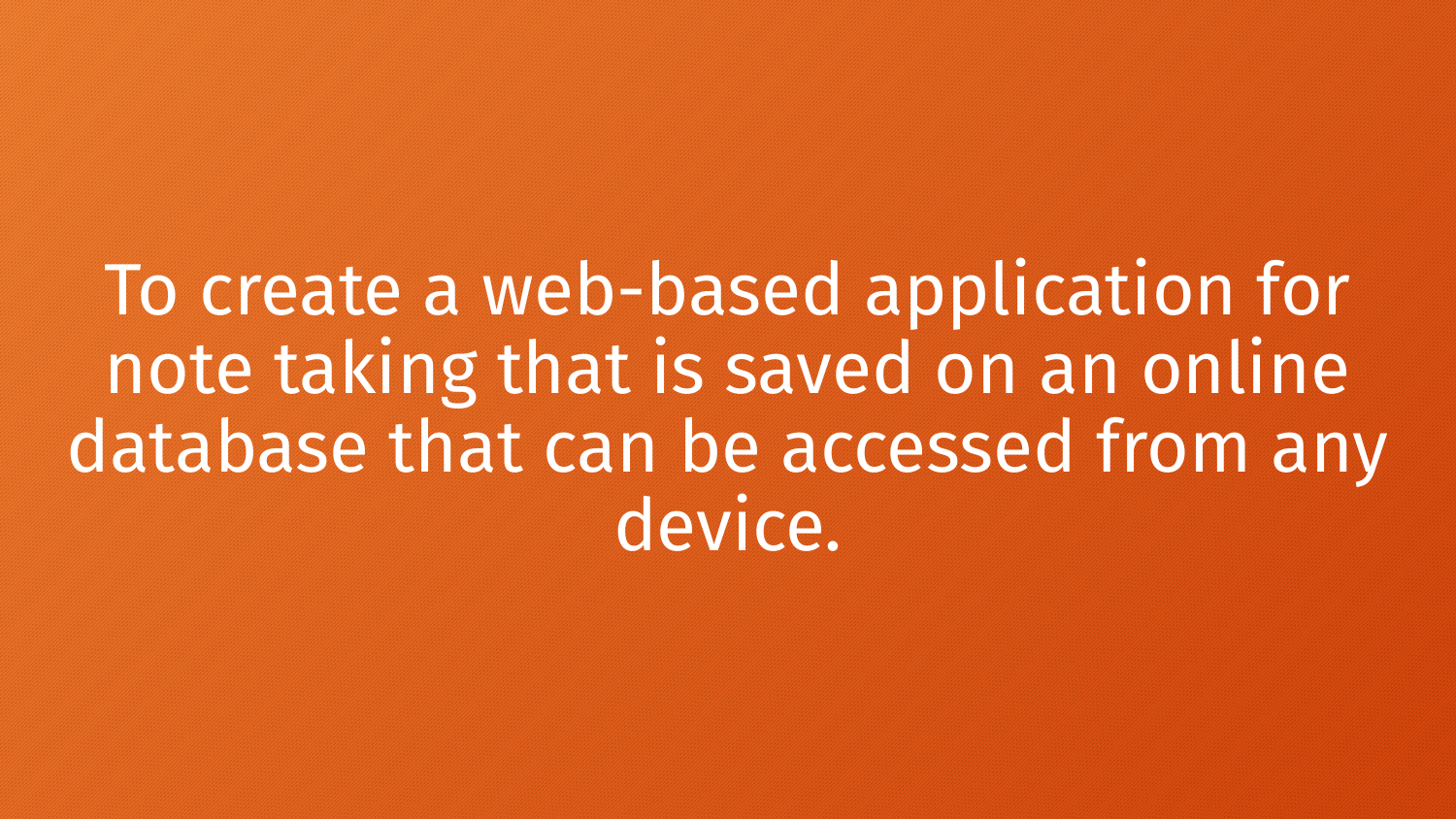

# To create a web-based application for note taking that is saved on an online database that can be accessed from any device.